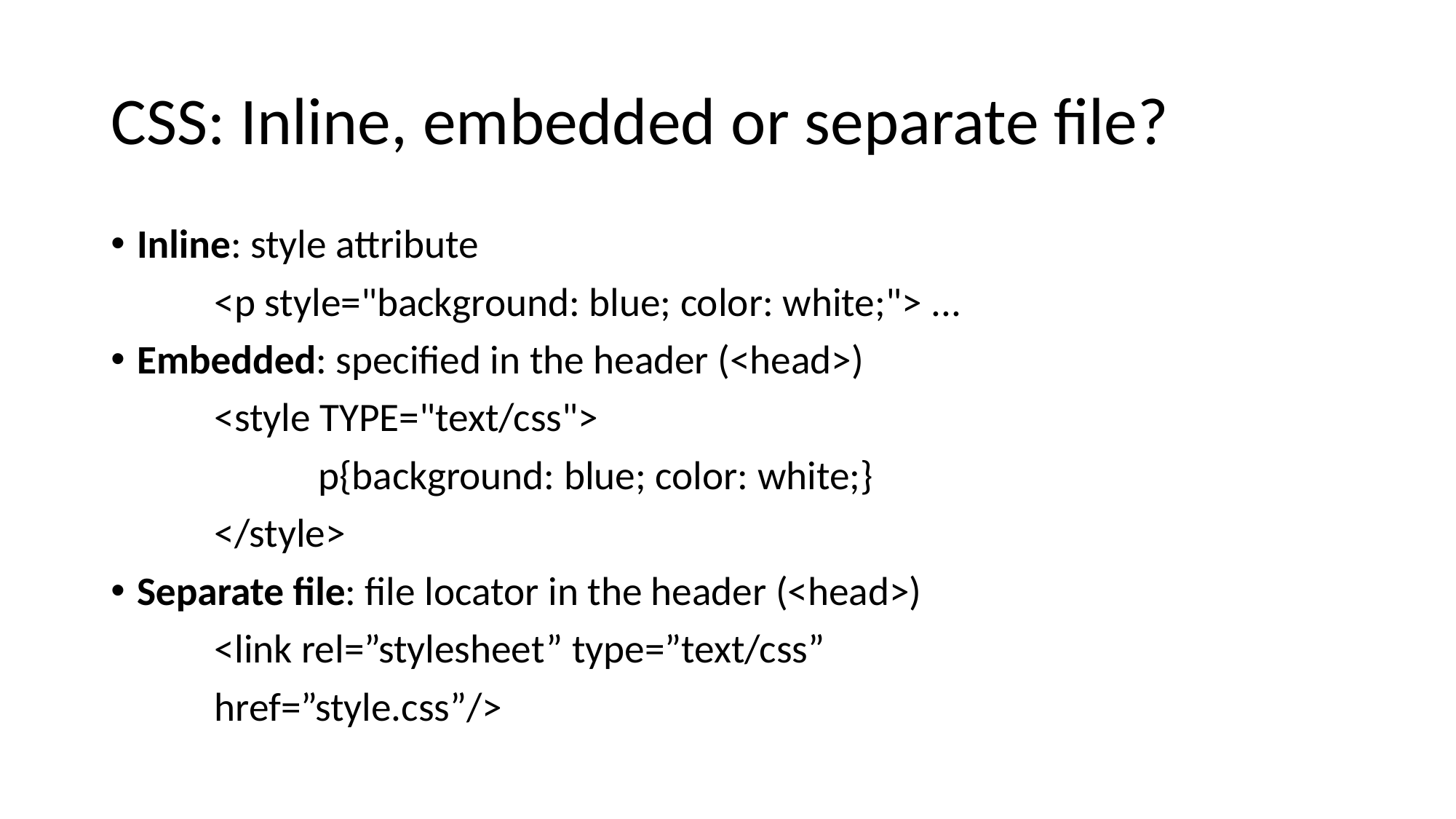

# CSS: Inline, embedded or separate file?
Inline: style attribute
	<p style="background: blue; color: white;"> ...
Embedded: specified in the header (<head>)
	<style TYPE="text/css">
		p{background: blue; color: white;}
	</style>
Separate file: file locator in the header (<head>)
	<link rel=”stylesheet” type=”text/css”
	href=”style.css”/>